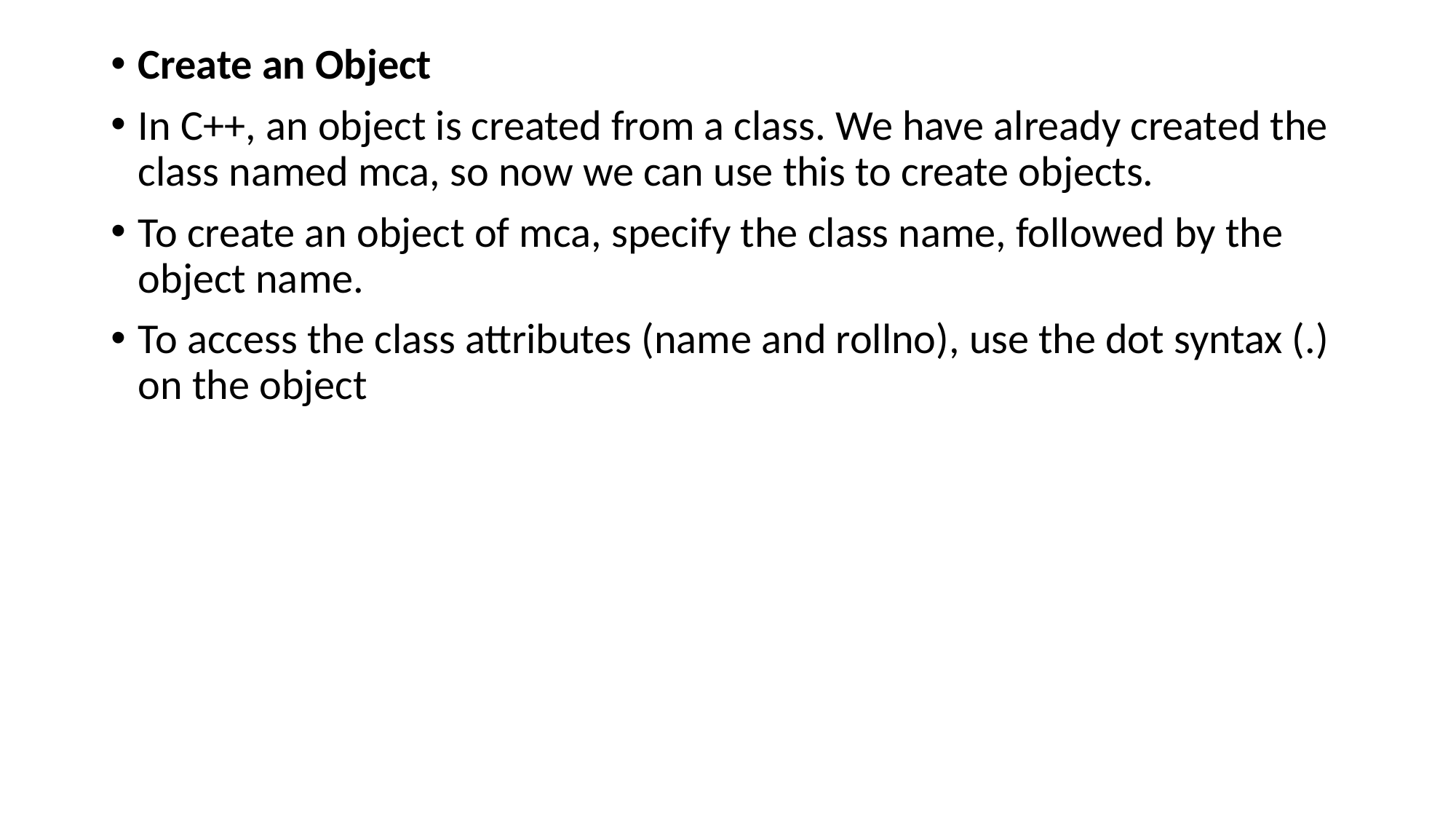

Create an Object
In C++, an object is created from a class. We have already created the class named mca, so now we can use this to create objects.
To create an object of mca, specify the class name, followed by the object name.
To access the class attributes (name and rollno), use the dot syntax (.) on the object